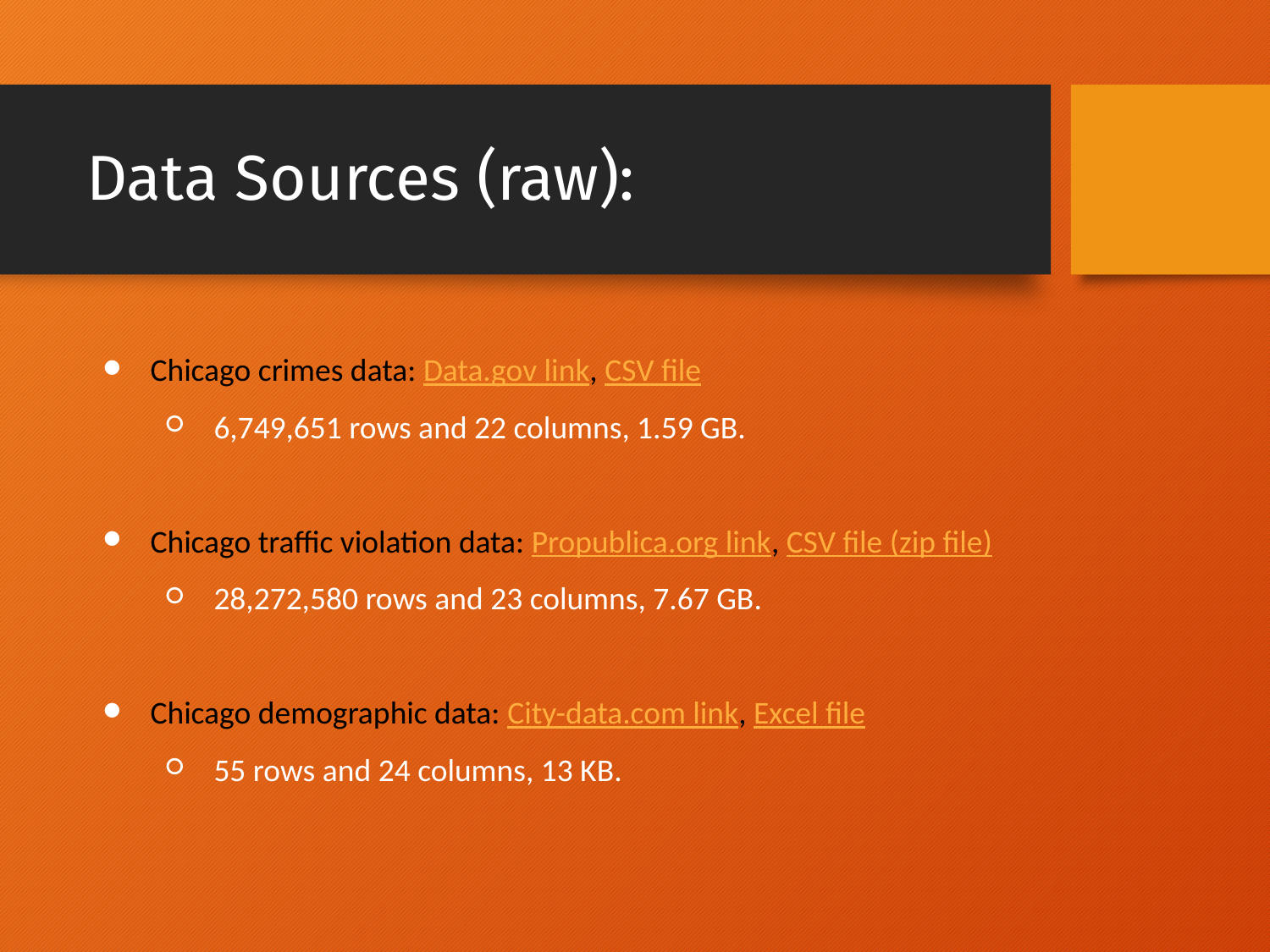

# Data Sources (raw):
Chicago crimes data: Data.gov link, CSV file
6,749,651 rows and 22 columns, 1.59 GB.

Chicago traffic violation data: Propublica.org link, CSV file (zip file)
28,272,580 rows and 23 columns, 7.67 GB.

Chicago demographic data: City-data.com link, Excel file
55 rows and 24 columns, 13 KB.